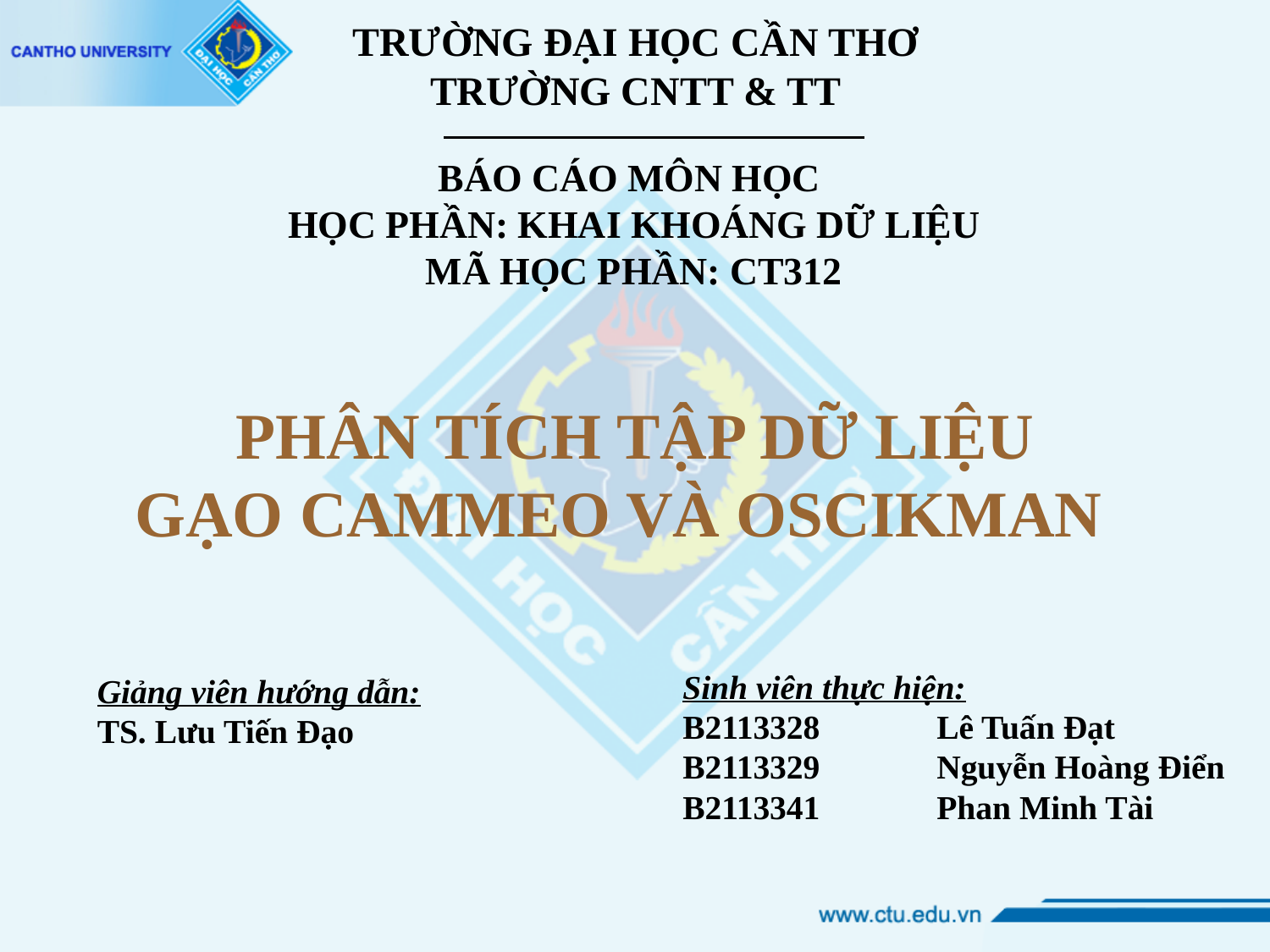

TRƯỜNG ĐẠI HỌC CẦN THƠ
TRƯỜNG CNTT & TT
BÁO CÁO MÔN HỌC
HỌC PHẦN: KHAI KHOÁNG DỮ LIỆU
MÃ HỌC PHẦN: CT312
# PHÂN TÍCH TẬP DỮ LIỆU GẠO CAMMEO VÀ OSCIKMAN
Sinh viên thực hiện:
B2113328	Lê Tuấn Đạt
B2113329	Nguyễn Hoàng Điển
B2113341	Phan Minh Tài
Giảng viên hướng dẫn:
TS. Lưu Tiến Đạo
1